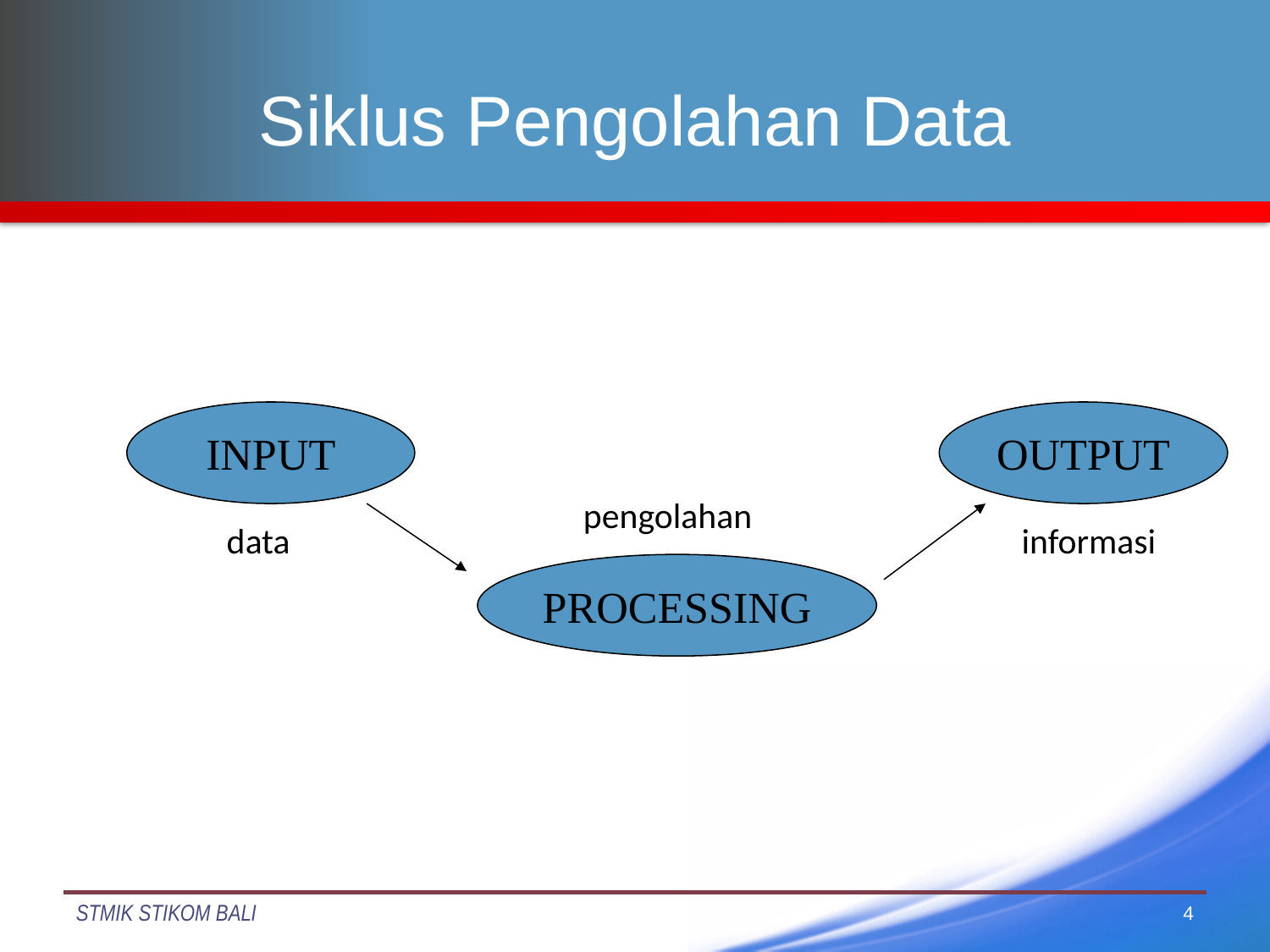

# Siklus Pengolahan Data

INPUT
OUTPUT
pengolahan

data
informasi
PROCESSING
4